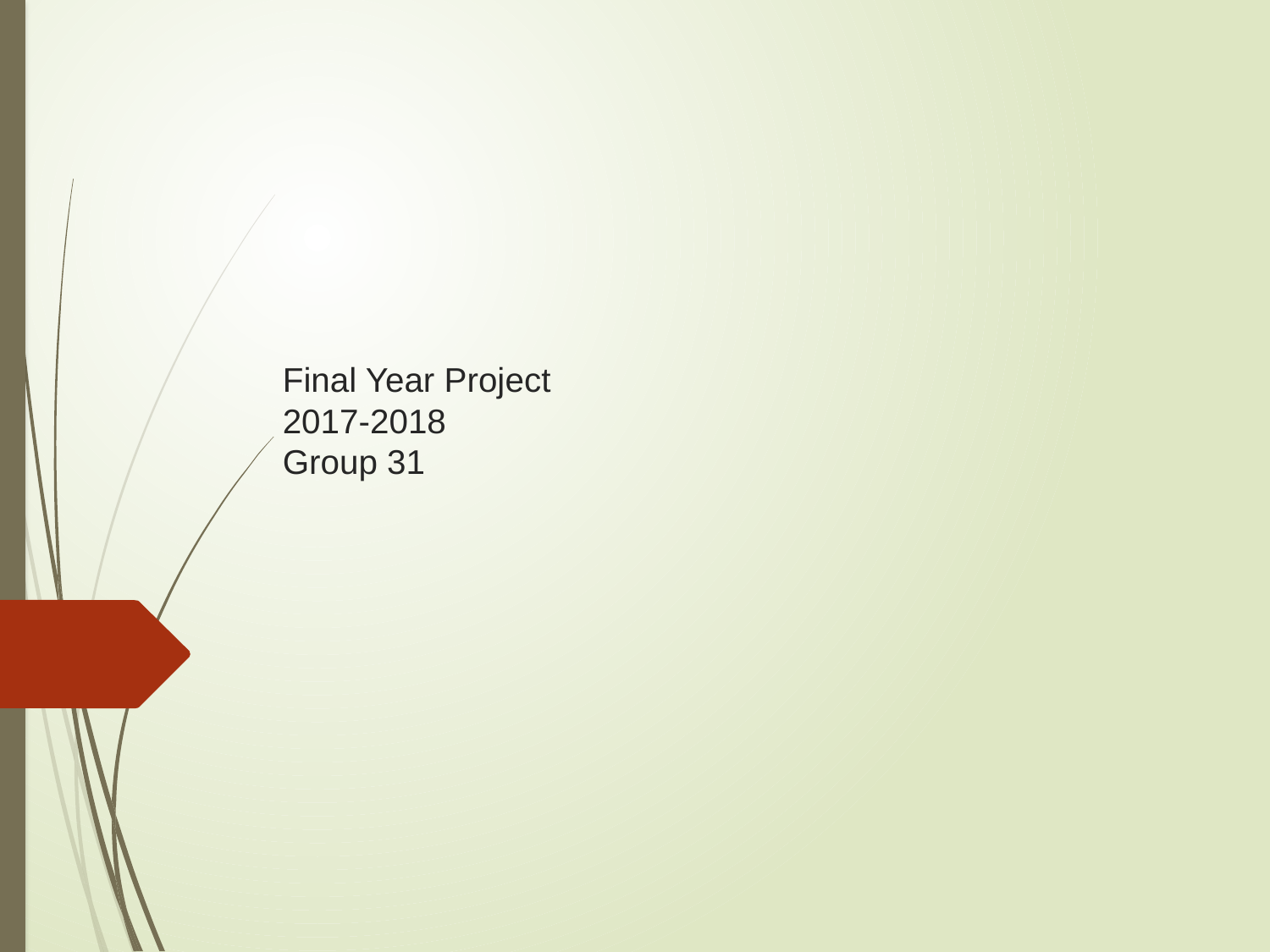

# Final Year Project 2017-2018 Group 31